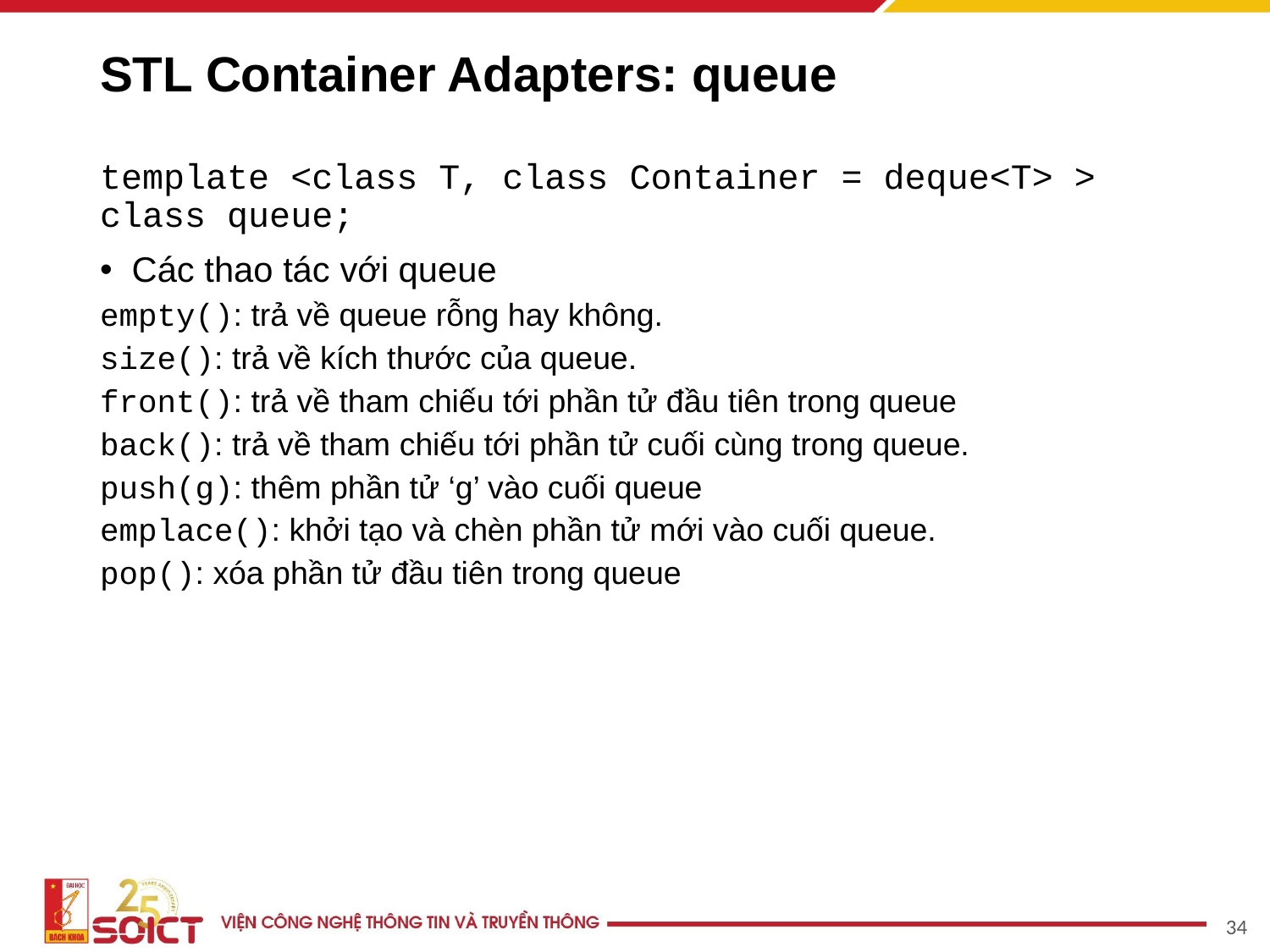

# STL Container Adapters: queue
template <class T, class Container = deque<T> > class queue;
Các thao tác với queue
empty(): trả về queue rỗng hay không.
size(): trả về kích thước của queue.
front(): trả về tham chiếu tới phần tử đầu tiên trong queue
back(): trả về tham chiếu tới phần tử cuối cùng trong queue.
push(g): thêm phần tử ‘g’ vào cuối queue
emplace(): khởi tạo và chèn phần tử mới vào cuối queue.
pop(): xóa phần tử đầu tiên trong queue

34